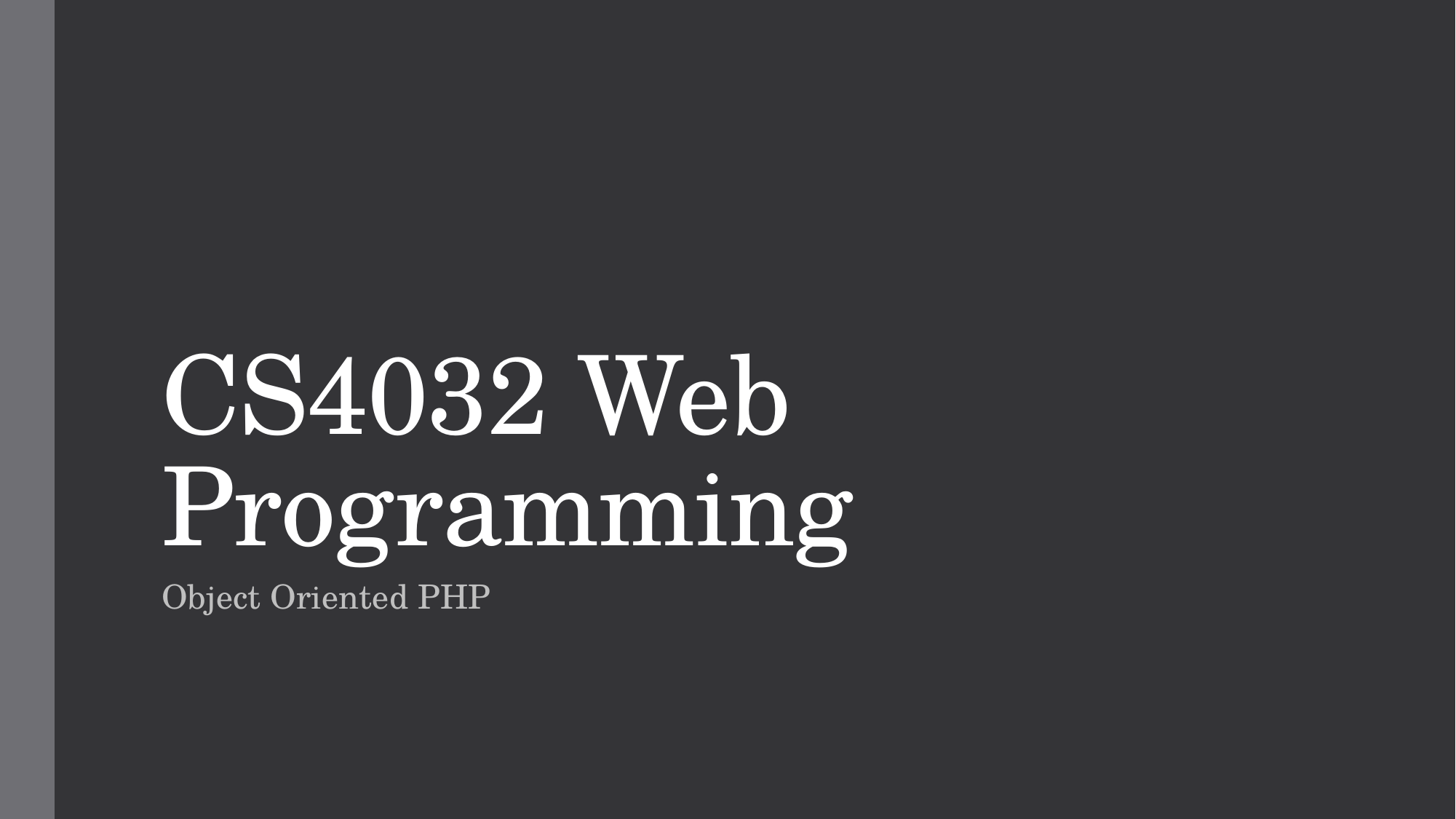

# CS4032 Web Programming
Object Oriented PHP